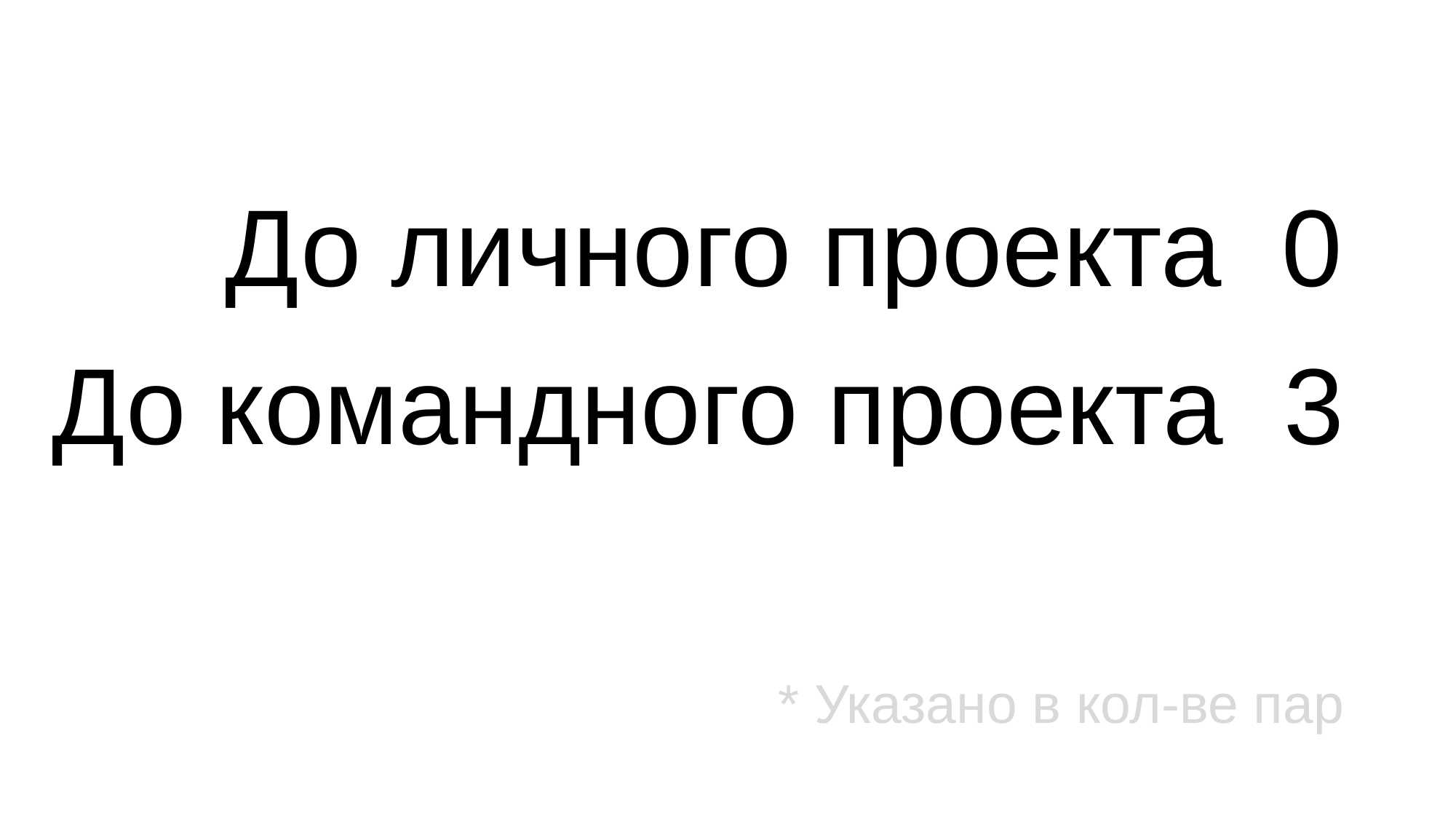

До личного проекта  0
# До командного проекта  3
* Указано в кол-ве пар